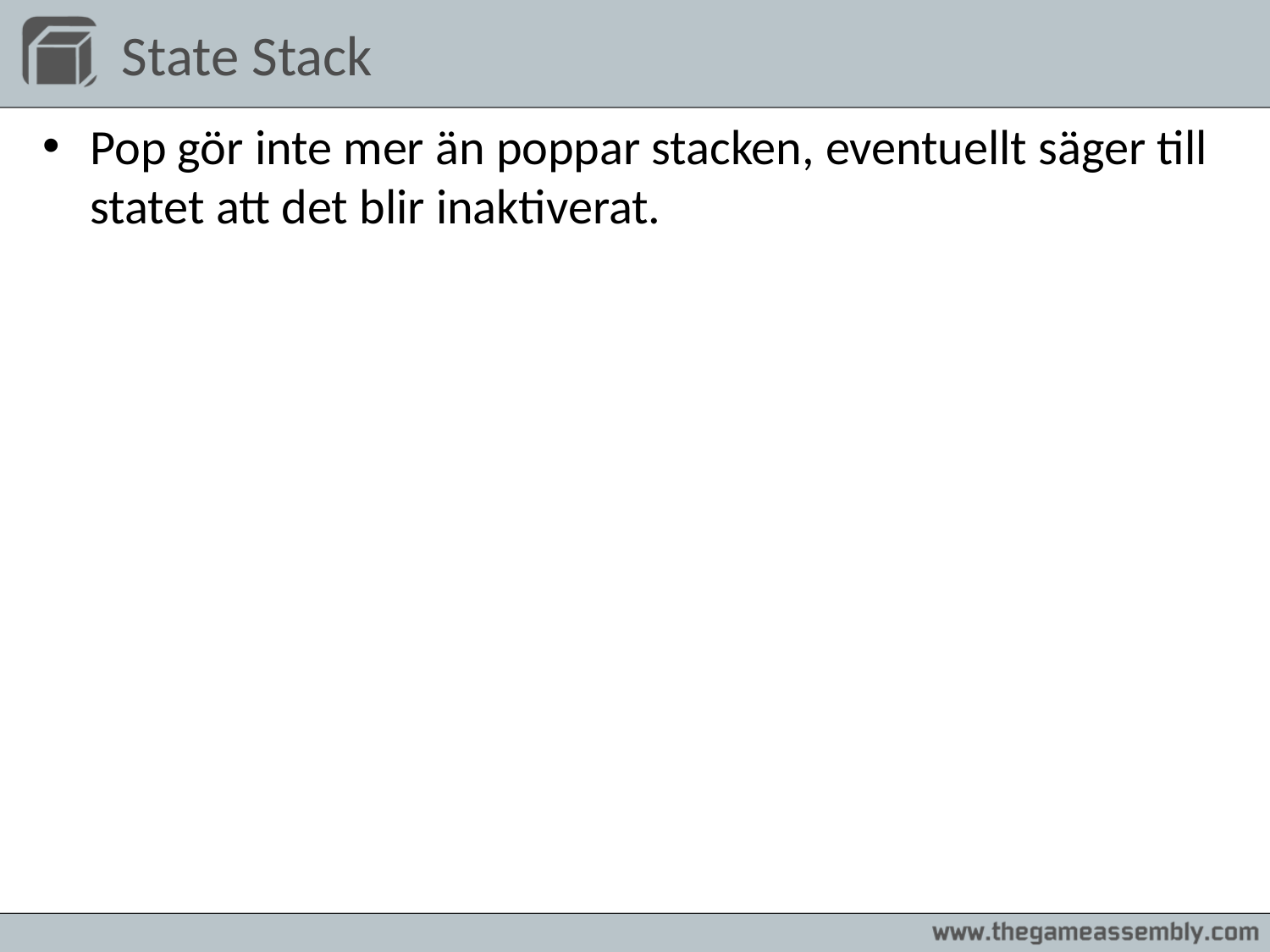

# State Stack
Pop gör inte mer än poppar stacken, eventuellt säger till statet att det blir inaktiverat.